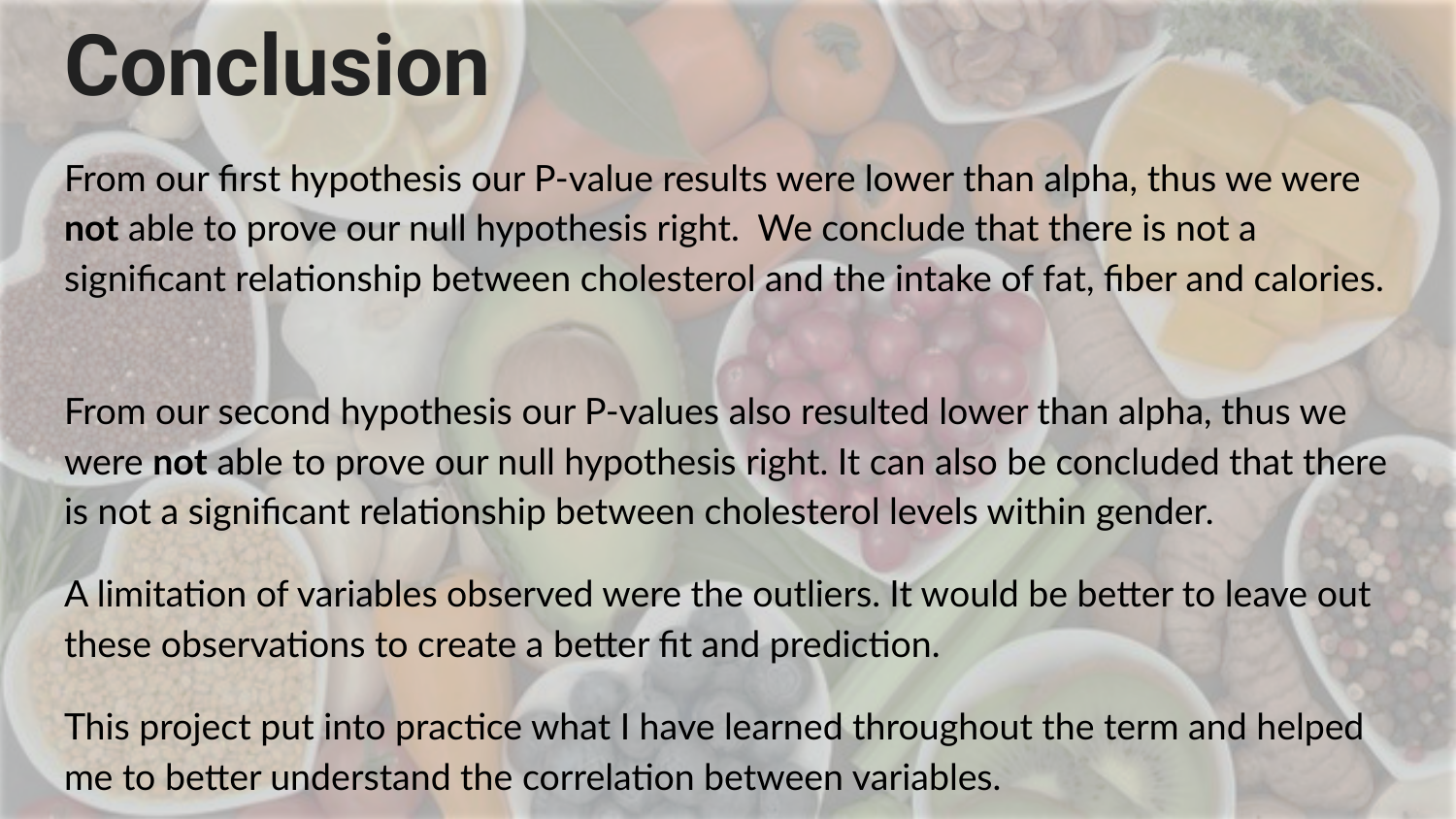

# Conclusion
From our first hypothesis our P-value results were lower than alpha, thus we were not able to prove our null hypothesis right.  We conclude that there is not a significant relationship between cholesterol and the intake of fat, fiber and calories.
From our second hypothesis our P-values also resulted lower than alpha, thus we were not able to prove our null hypothesis right. It can also be concluded that there is not a significant relationship between cholesterol levels within gender.
A limitation of variables observed were the outliers. It would be better to leave out these observations to create a better fit and prediction.
This project put into practice what I have learned throughout the term and helped me to better understand the correlation between variables.